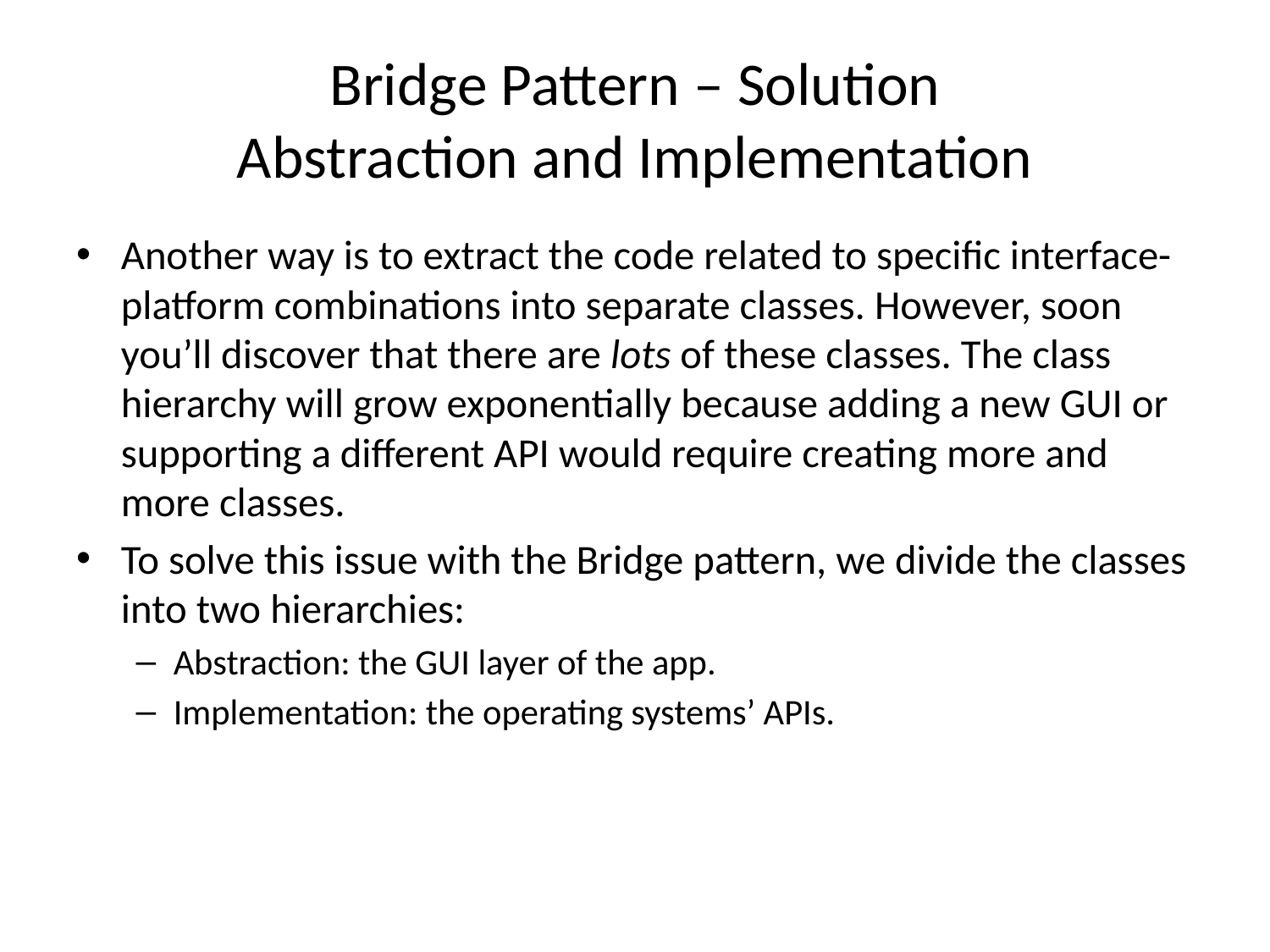

# Bridge Pattern – Solution Abstraction and Implementation
Another way is to extract the code related to specific interface-platform combinations into separate classes. However, soon you’ll discover that there are lots of these classes. The class hierarchy will grow exponentially because adding a new GUI or supporting a different API would require creating more and more classes.
To solve this issue with the Bridge pattern, we divide the classes into two hierarchies:
Abstraction: the GUI layer of the app.
Implementation: the operating systems’ APIs.